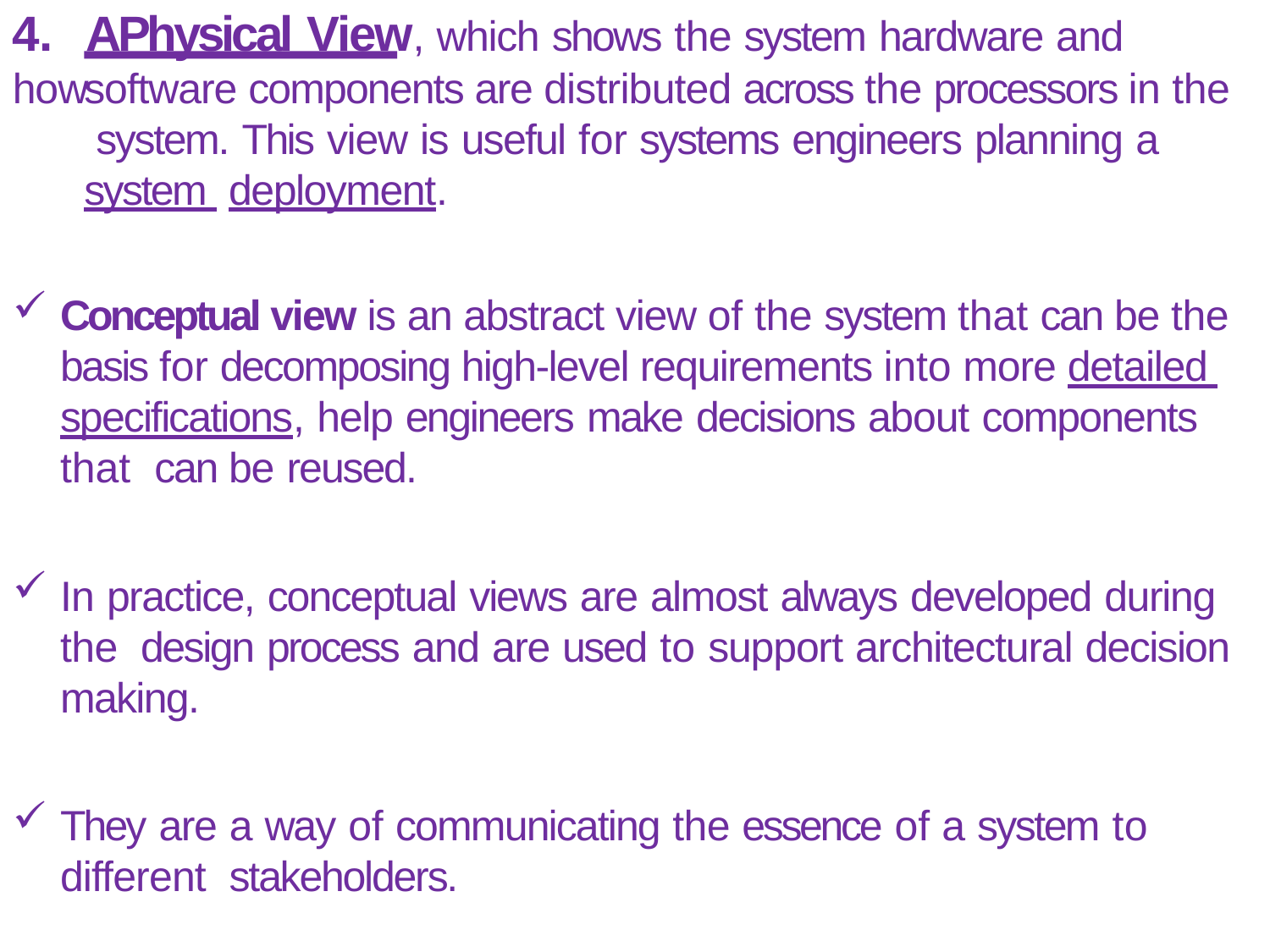

# 4.	APhysical View, which shows the system hardware and how

software components are distributed across the processors in the  system. This view is useful for systems engineers planning a system  deployment.

Conceptual view is an abstract view of the system that can be the  basis for decomposing high-level requirements into more detailed  specifications, help engineers make decisions about components that  can be reused.

In practice, conceptual views are almost always developed during the  design process and are used to support architectural decision making.

They are a way of communicating the essence of a system to different  stakeholders.